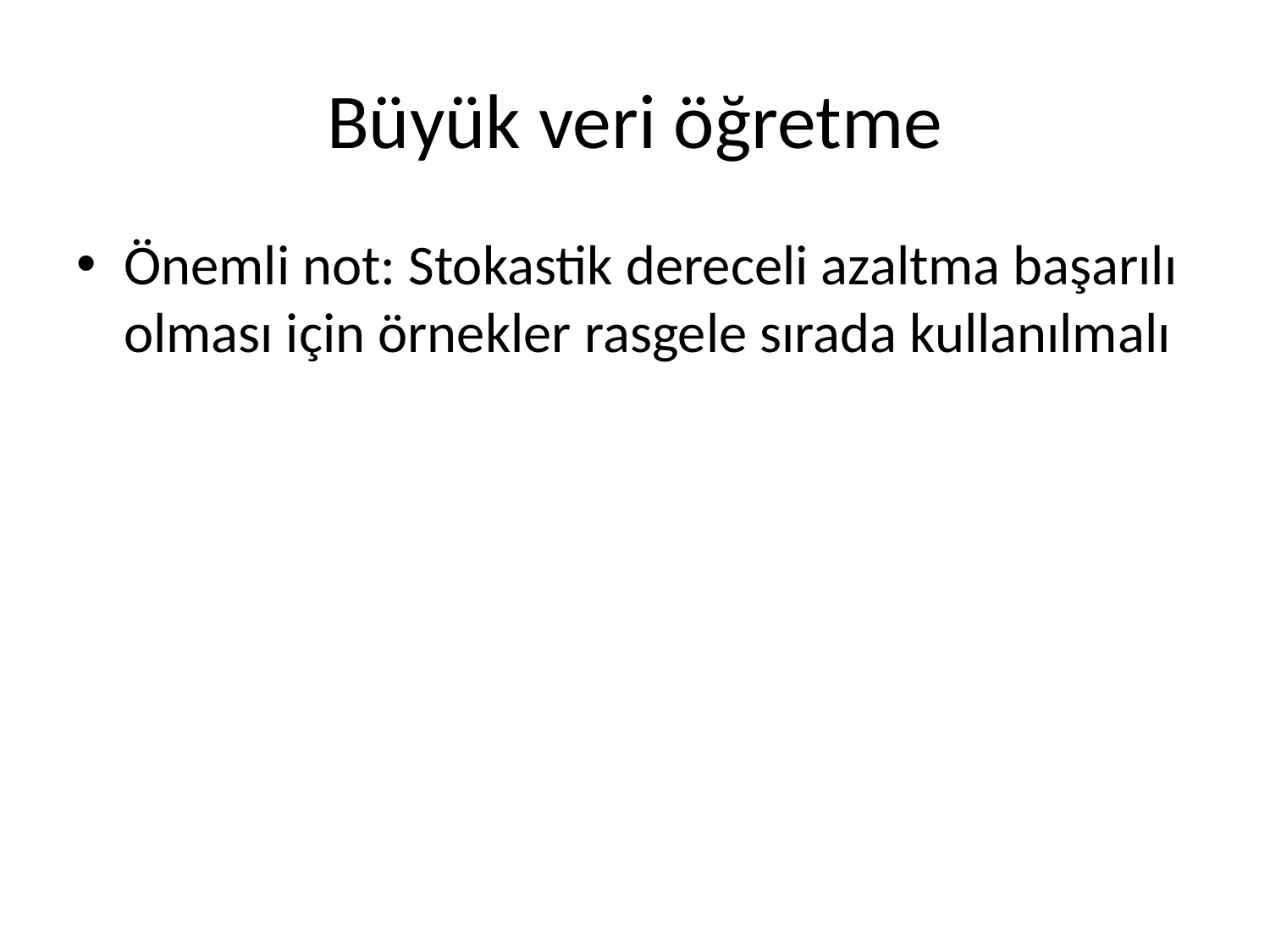

# Büyük veri öğretme
Önemli not: Stokastik dereceli azaltma başarılı olması için örnekler rasgele sırada kullanılmalı